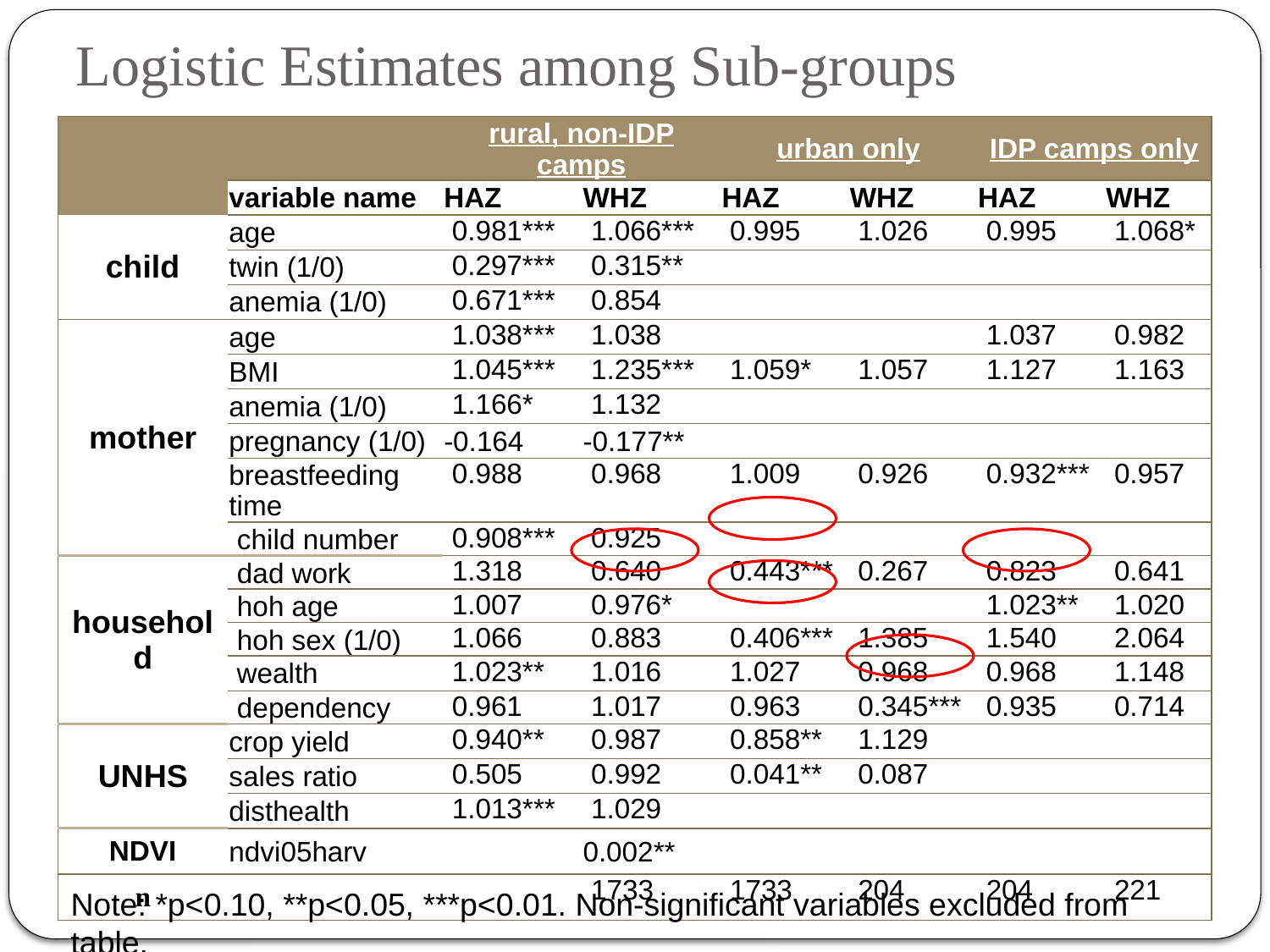

# Logistic Estimates among Sub-groups
|  |  | rural, non-IDP camps |  | urban only |  | IDP camps only |  |
| --- | --- | --- | --- | --- | --- | --- | --- |
|  | variable name | HAZ | WHZ | HAZ | WHZ | HAZ | WHZ |
| child | age | 0.981\*\*\* | 1.066\*\*\* | 0.995 | 1.026 | 0.995 | 1.068\* |
|  | twin (1/0) | 0.297\*\*\* | 0.315\*\* |  |  |  |  |
|  | anemia (1/0) | 0.671\*\*\* | 0.854 |  |  |  |  |
| mother | age | 1.038\*\*\* | 1.038 |  |  | 1.037 | 0.982 |
|  | BMI | 1.045\*\*\* | 1.235\*\*\* | 1.059\* | 1.057 | 1.127 | 1.163 |
|  | anemia (1/0) | 1.166\* | 1.132 |  |  |  |  |
|  | pregnancy (1/0) | -0.164 | -0.177\*\* |  |  |  |  |
|  | breastfeeding time | 0.988 | 0.968 | 1.009 | 0.926 | 0.932\*\*\* | 0.957 |
|  | child number | 0.908\*\*\* | 0.925 |  |  |  |  |
| household | dad work | 1.318 | 0.640 | 0.443\*\*\* | 0.267 | 0.823 | 0.641 |
|  | hoh age | 1.007 | 0.976\* |  |  | 1.023\*\* | 1.020 |
|  | hoh sex (1/0) | 1.066 | 0.883 | 0.406\*\*\* | 1.385 | 1.540 | 2.064 |
|  | wealth | 1.023\*\* | 1.016 | 1.027 | 0.968 | 0.968 | 1.148 |
|  | dependency | 0.961 | 1.017 | 0.963 | 0.345\*\*\* | 0.935 | 0.714 |
| UNHS | crop yield | 0.940\*\* | 0.987 | 0.858\*\* | 1.129 |  |  |
|  | sales ratio | 0.505 | 0.992 | 0.041\*\* | 0.087 |  |  |
|  | disthealth | 1.013\*\*\* | 1.029 |  |  |  |  |
| NDVI | ndvi05harv |  | 0.002\*\* |  |  |  |  |
| n |  |  | 1733 | 1733 | 204 | 204 | 221 |

Note: *p<0.10, **p<0.05, ***p<0.01. Non-significant variables excluded from table.